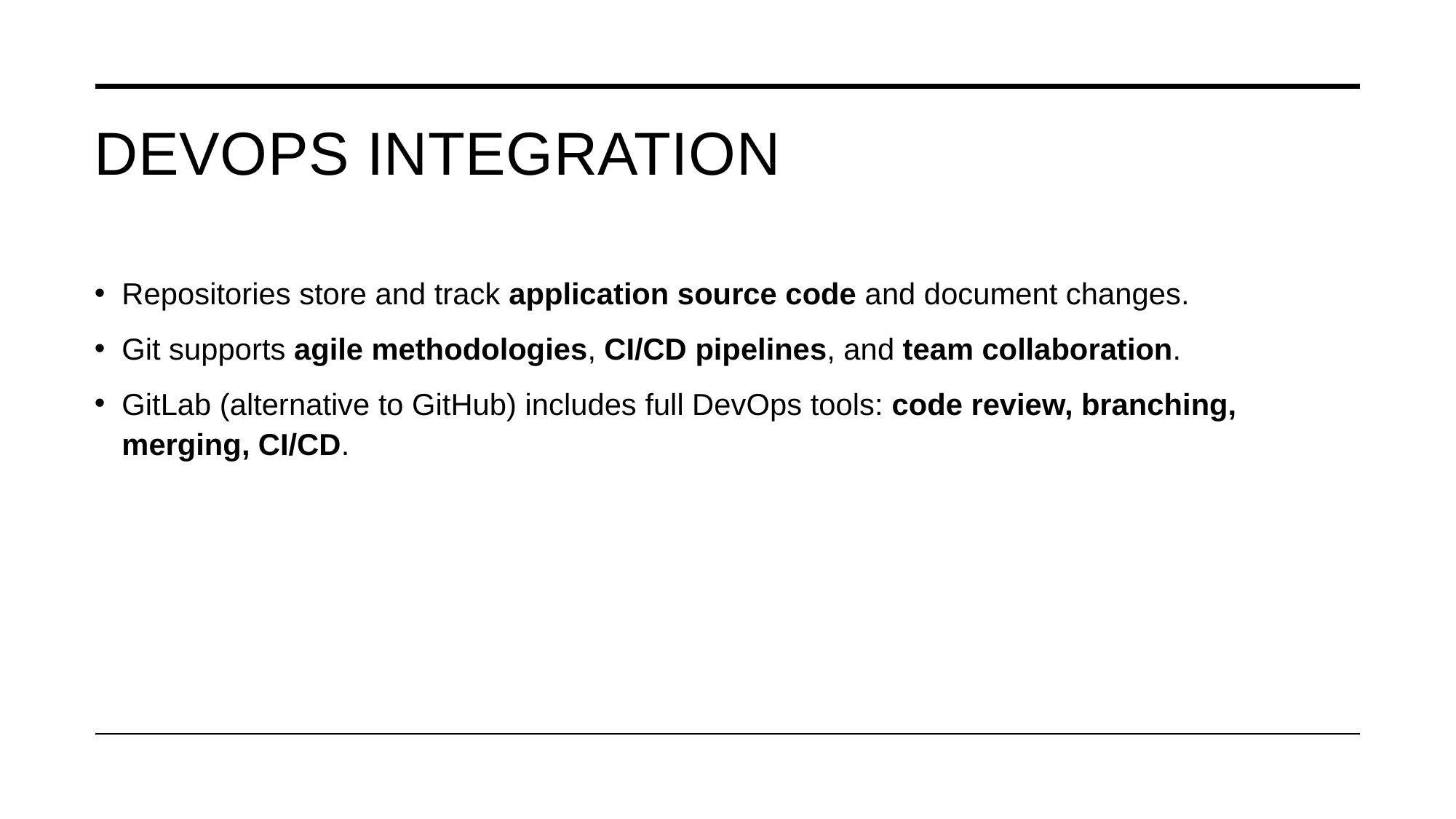

# DevOps Integration
Repositories store and track application source code and document changes.
Git supports agile methodologies, CI/CD pipelines, and team collaboration.
GitLab (alternative to GitHub) includes full DevOps tools: code review, branching, merging, CI/CD.